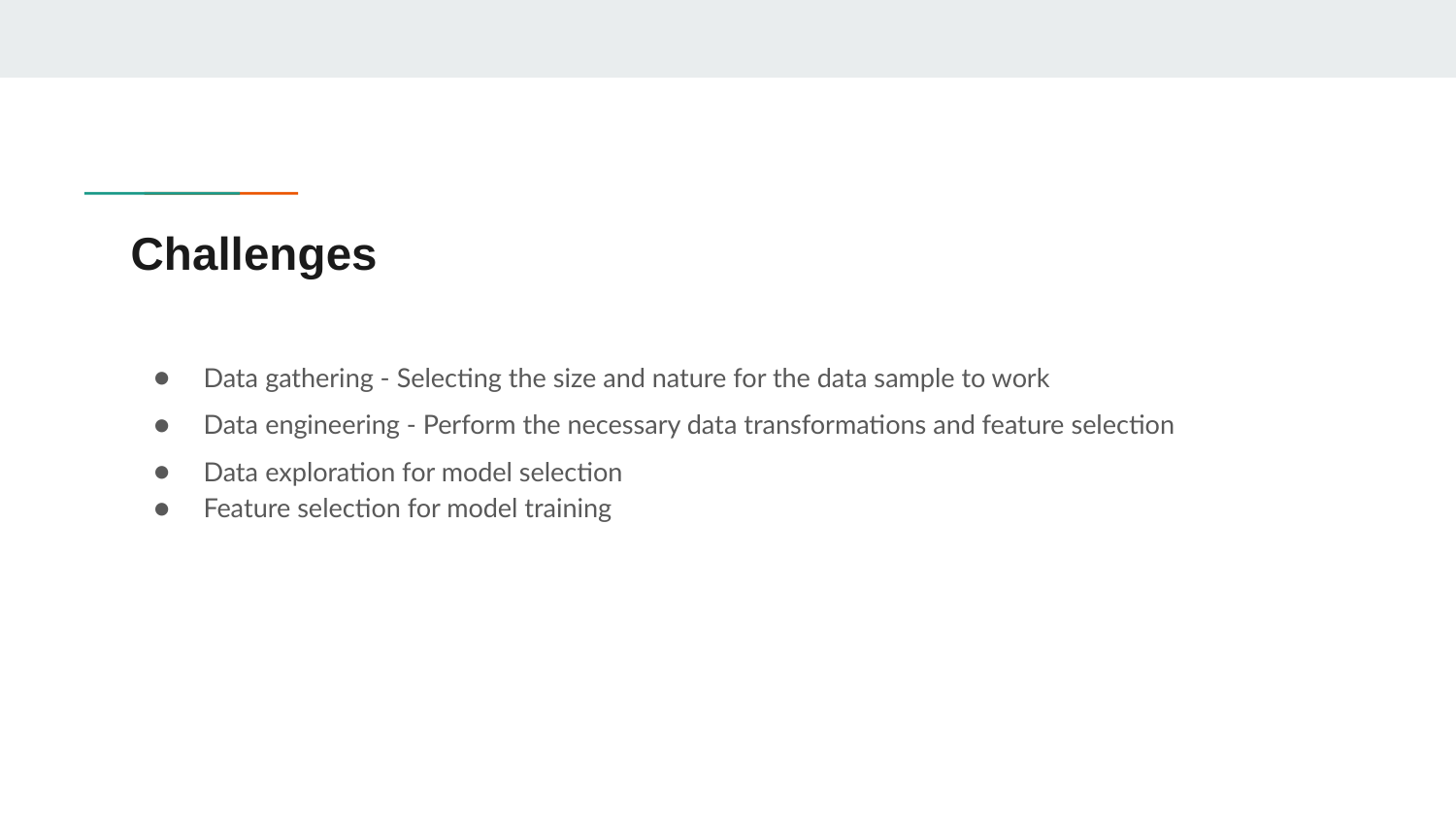

# Challenges
Data gathering - Selecting the size and nature for the data sample to work
Data engineering - Perform the necessary data transformations and feature selection
Data exploration for model selection
Feature selection for model training